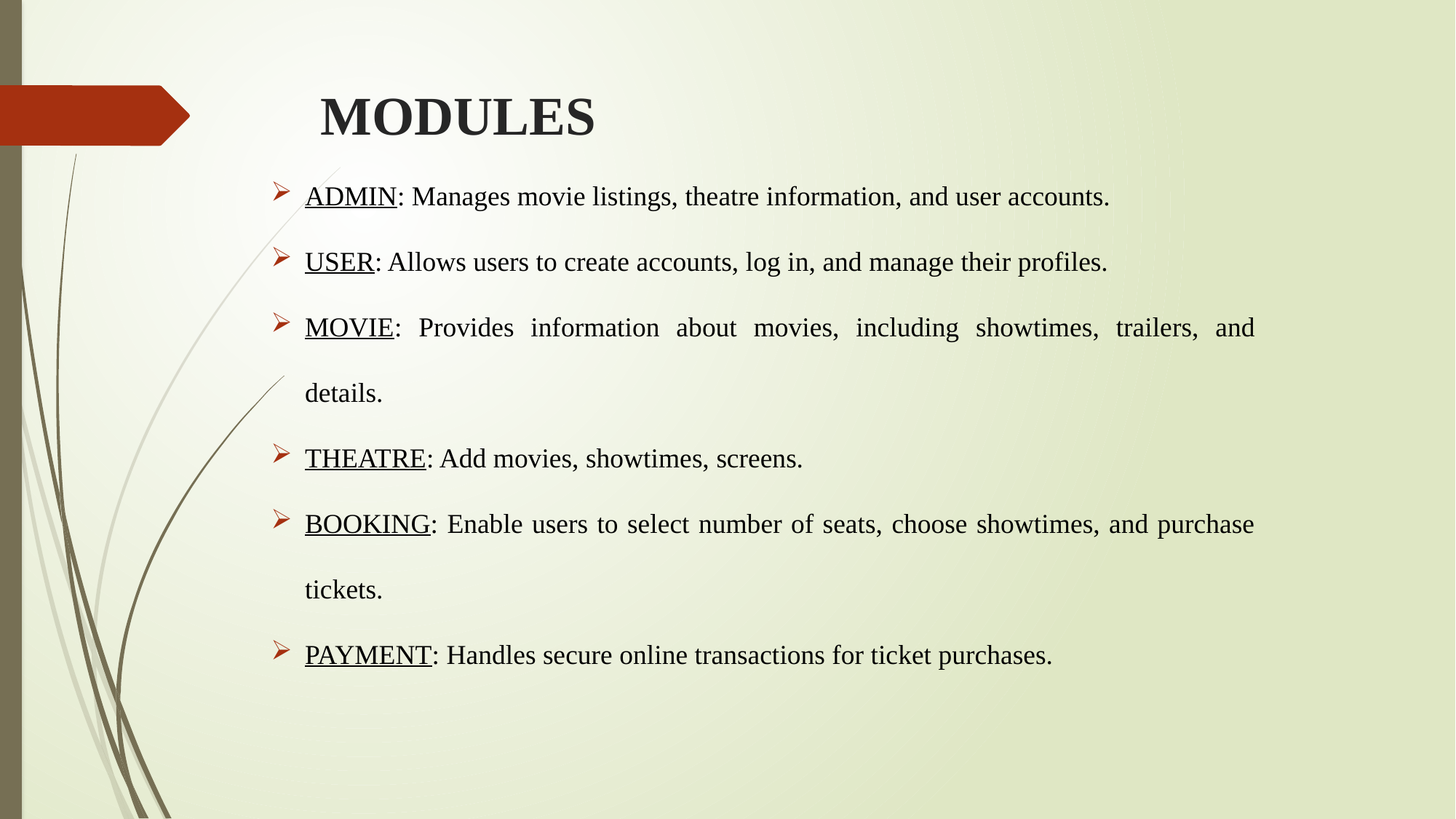

# MODULES
ADMIN: Manages movie listings, theatre information, and user accounts.
USER: Allows users to create accounts, log in, and manage their profiles.
MOVIE: Provides information about movies, including showtimes, trailers, and details.
THEATRE: Add movies, showtimes, screens.
BOOKING: Enable users to select number of seats, choose showtimes, and purchase tickets.
PAYMENT: Handles secure online transactions for ticket purchases.